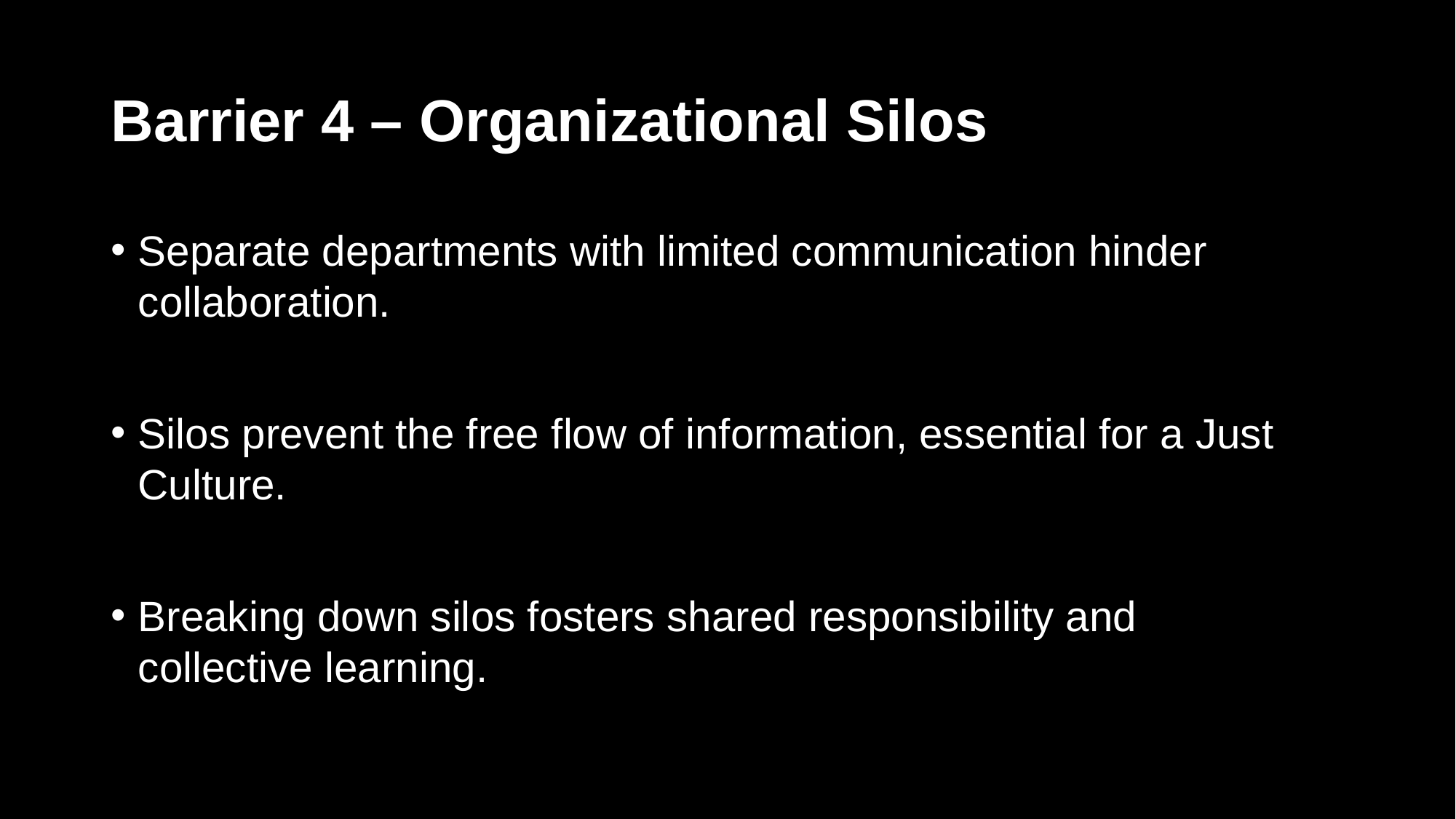

# Barrier 4 – Organizational Silos
Separate departments with limited communication hinder collaboration.

Silos prevent the free flow of information, essential for a Just Culture.

Breaking down silos fosters shared responsibility and collective learning.